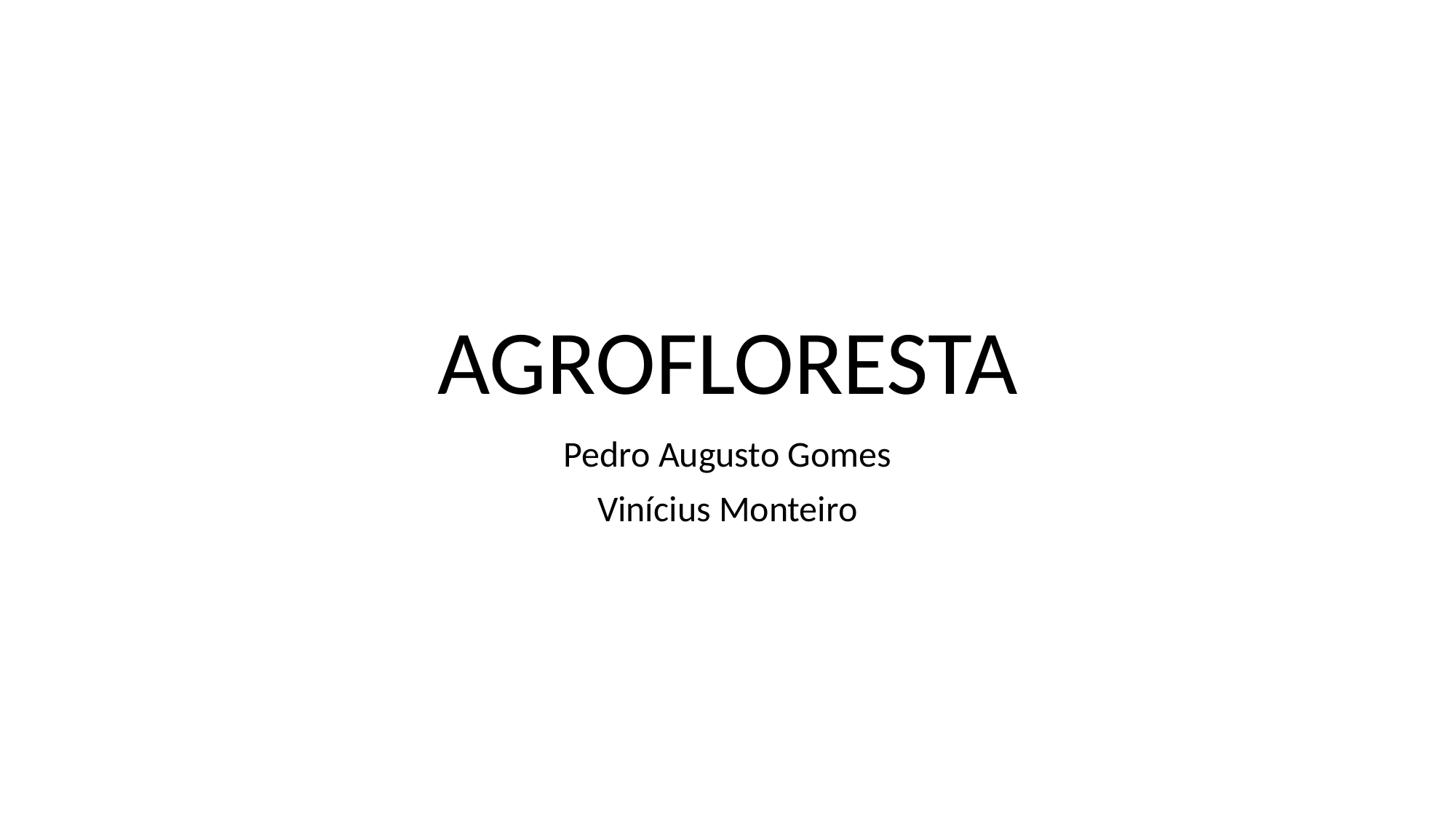

# AGROFLORESTA
Pedro Augusto Gomes
Vinícius Monteiro